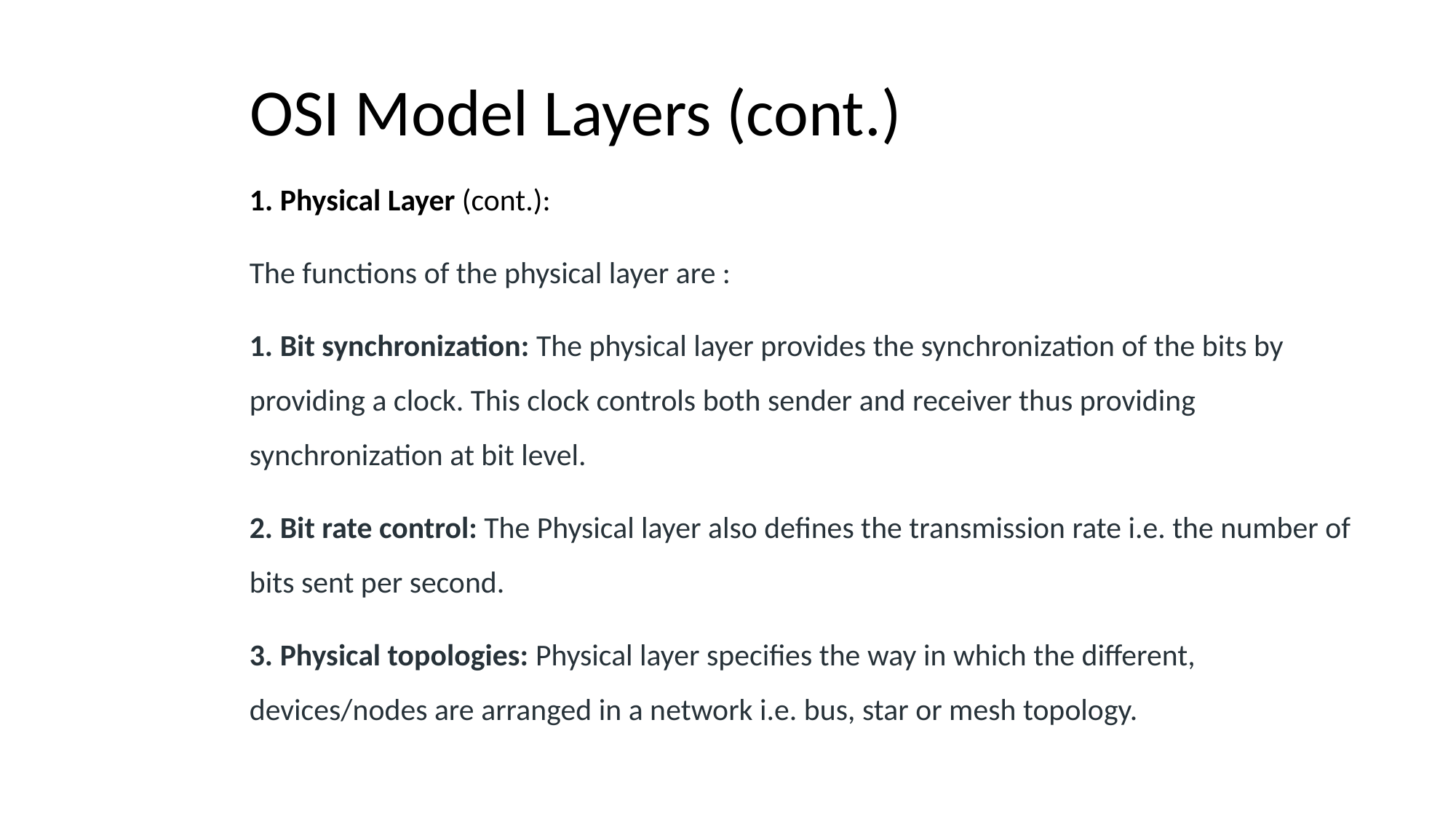

# OSI Model Layers (cont.)
1. Physical Layer (cont.):
The functions of the physical layer are :
 Bit synchronization: The physical layer provides the synchronization of the bits by providing a clock. This clock controls both sender and receiver thus providing synchronization at bit level.
 Bit rate control: The Physical layer also defines the transmission rate i.e. the number of bits sent per second.
 Physical topologies: Physical layer specifies the way in which the different, devices/nodes are arranged in a network i.e. bus, star or mesh topology.